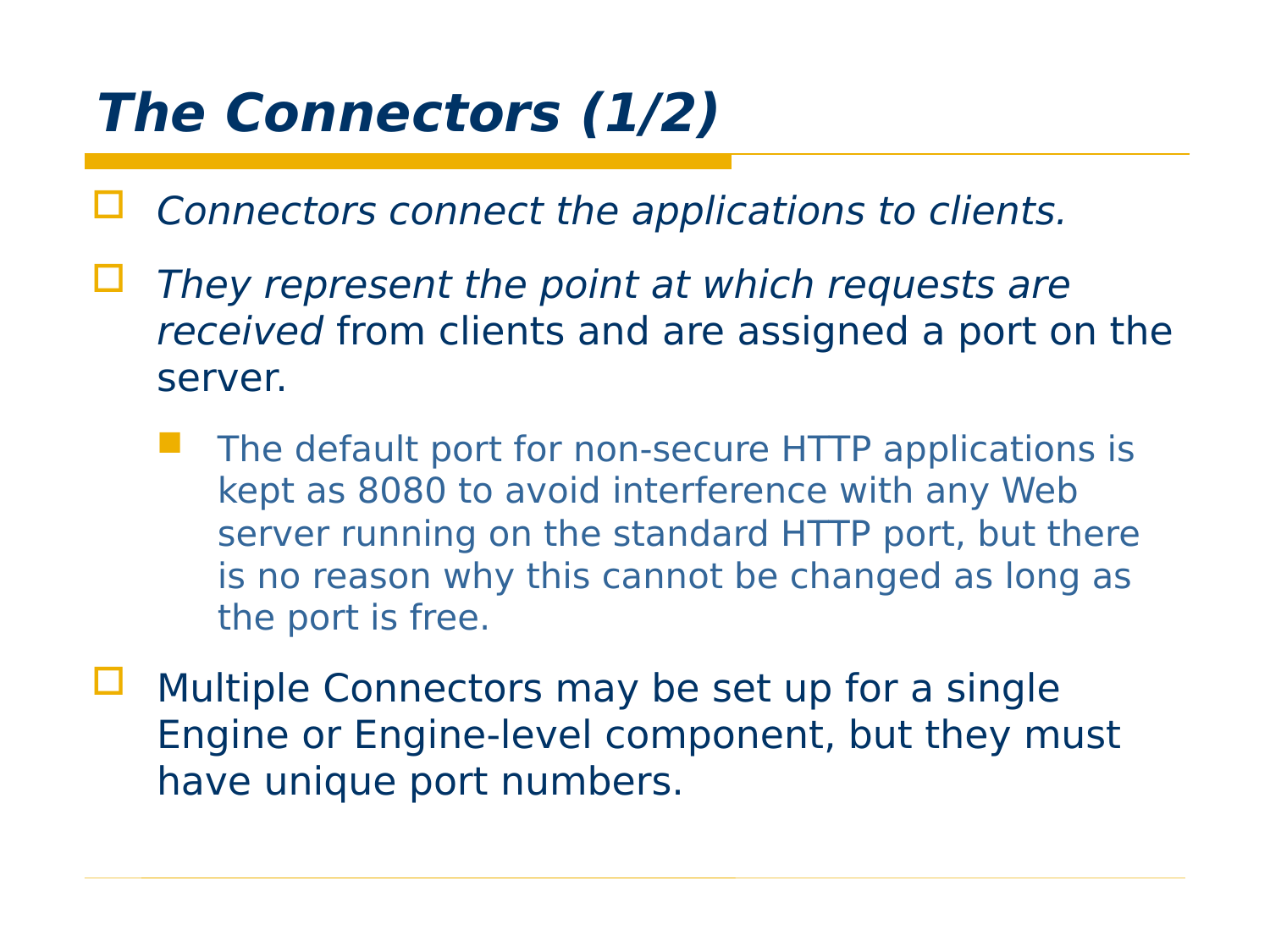

# The Connectors (1/2)
Connectors connect the applications to clients.
They represent the point at which requests are received from clients and are assigned a port on the server.
The default port for non-secure HTTP applications is kept as 8080 to avoid interference with any Web server running on the standard HTTP port, but there is no reason why this cannot be changed as long as the port is free.
Multiple Connectors may be set up for a single Engine or Engine-level component, but they must have unique port numbers.